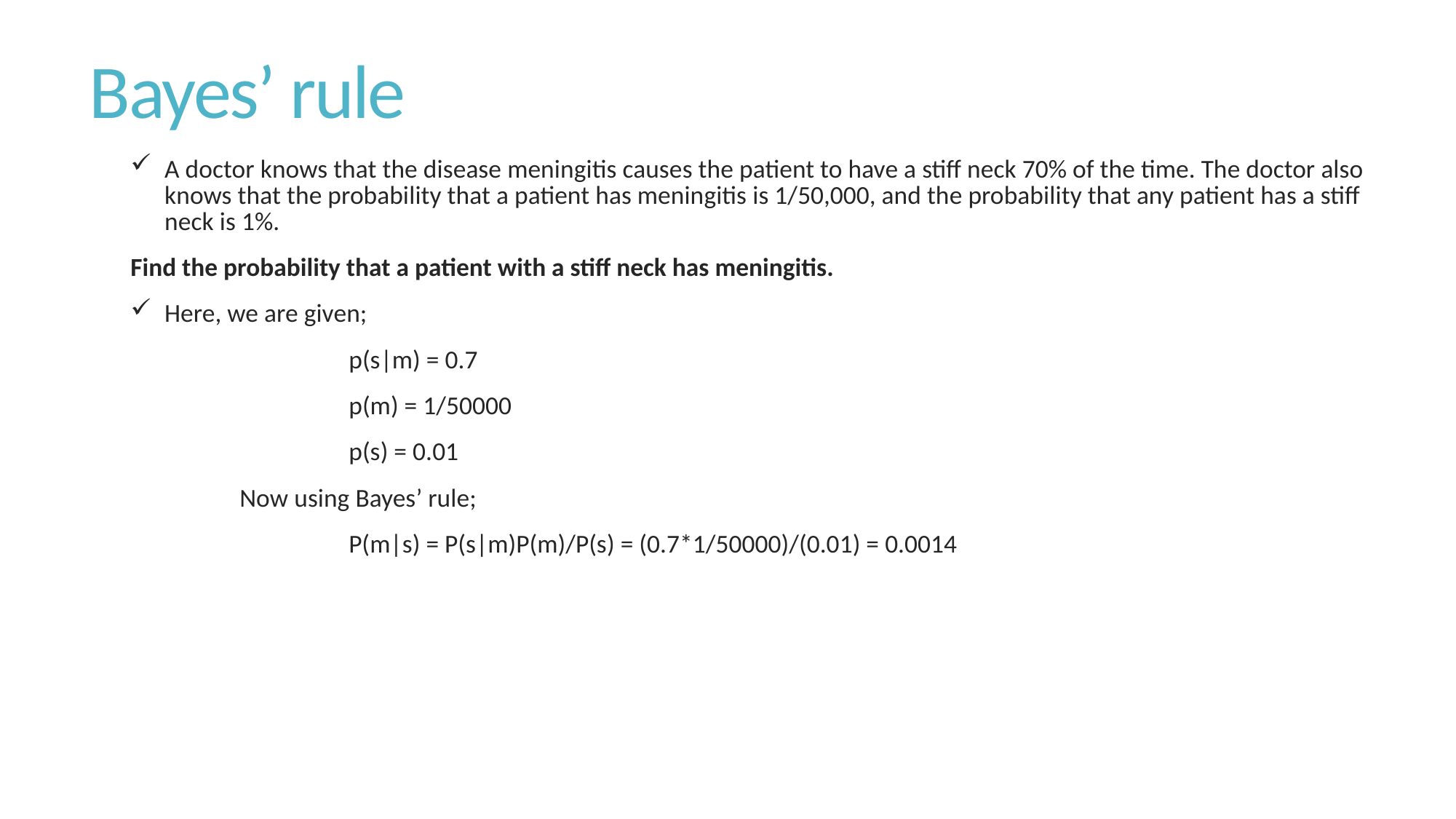

# Bayes’ rule
A doctor knows that the disease meningitis causes the patient to have a stiff neck 70% of the time. The doctor also knows that the probability that a patient has meningitis is 1/50,000, and the probability that any patient has a stiff neck is 1%.
Find the probability that a patient with a stiff neck has meningitis.
Here, we are given;
		p(s|m) = 0.7
		p(m) = 1/50000
		p(s) = 0.01
	Now using Bayes’ rule;
		P(m|s) = P(s|m)P(m)/P(s) = (0.7*1/50000)/(0.01) = 0.0014